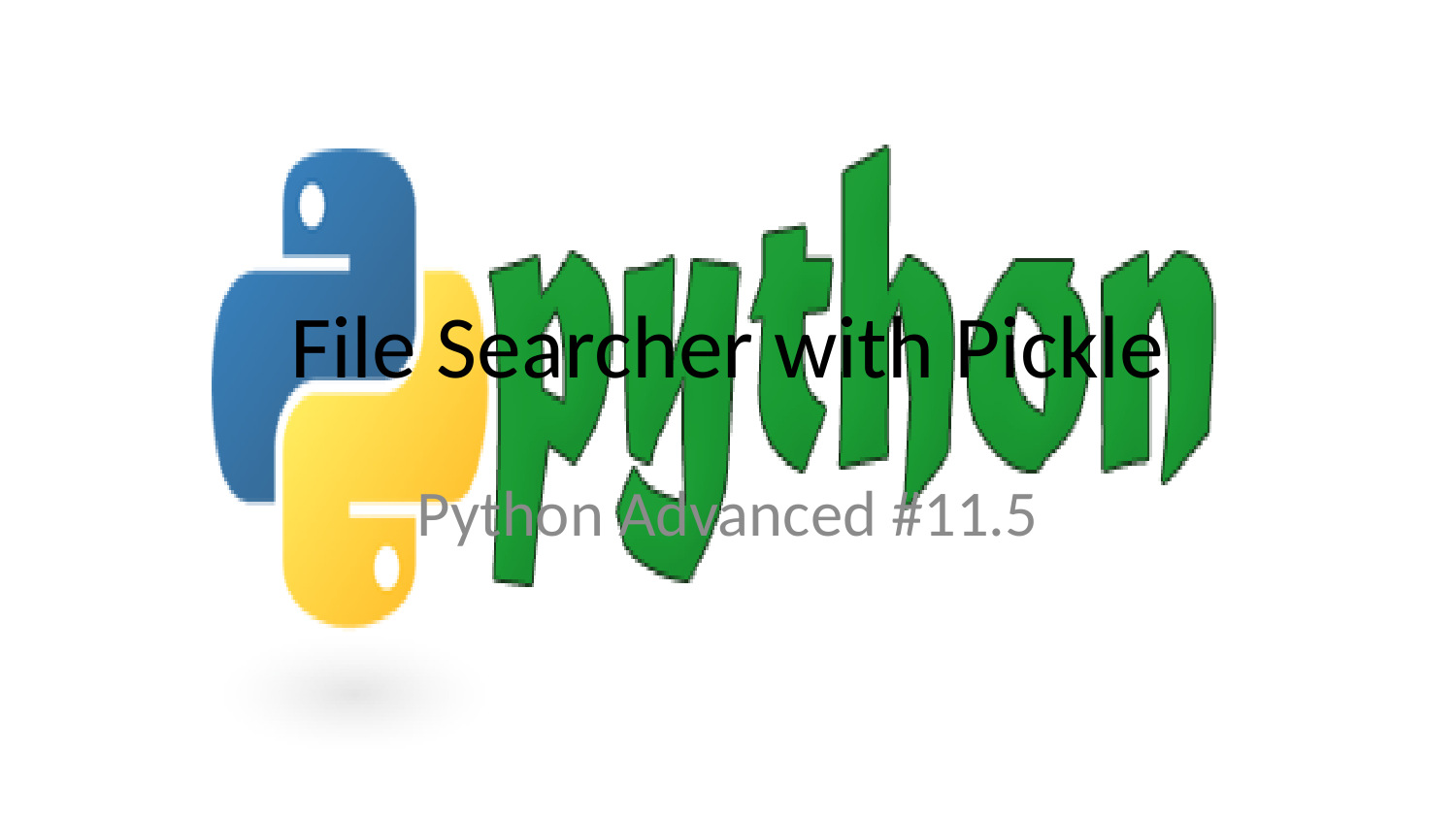

# File Searcher with Pickle
Python Advanced #11.5